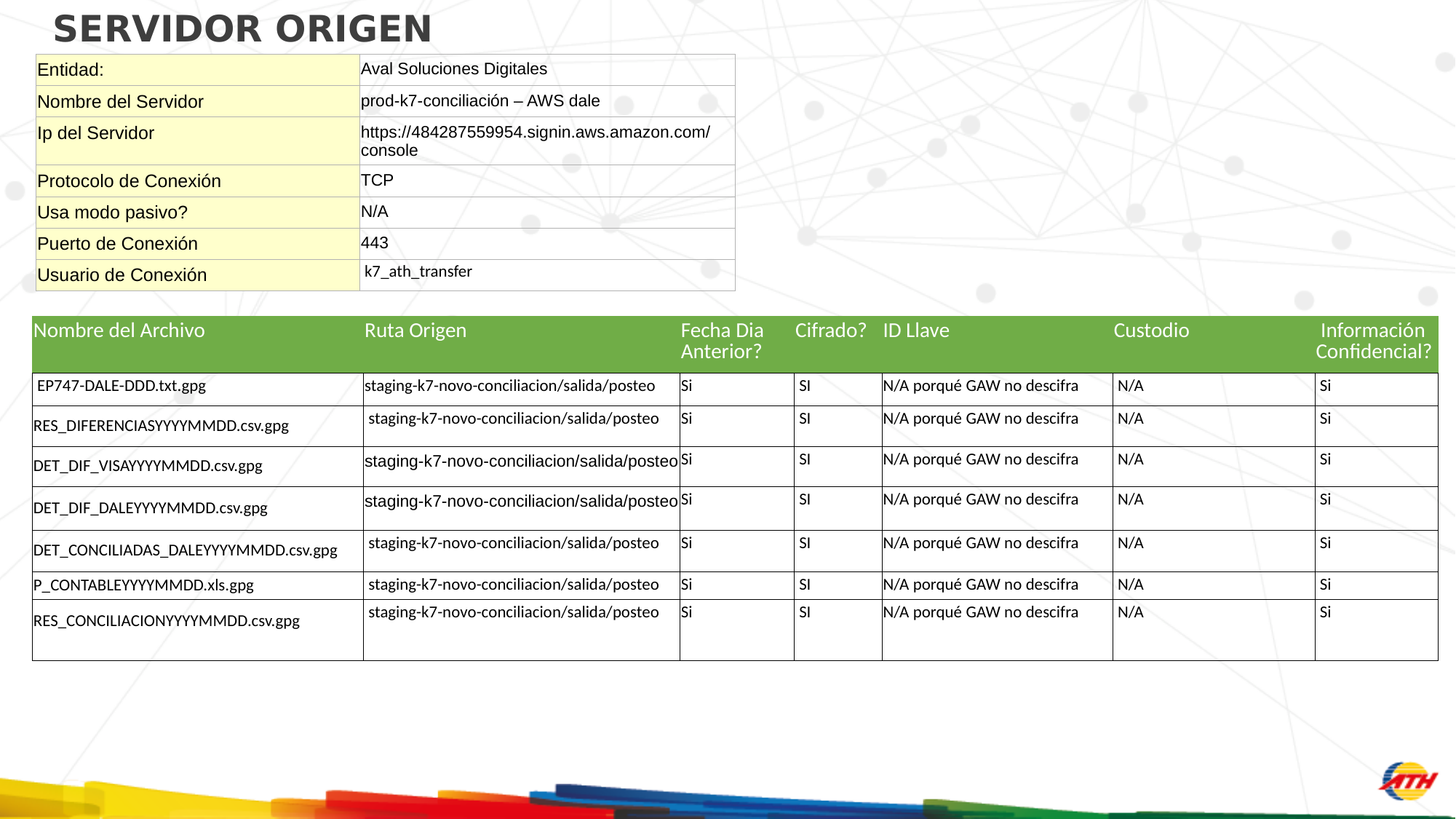

SERVIDOR ORIGEN
| Entidad: | Aval Soluciones Digitales |
| --- | --- |
| Nombre del Servidor | prod-k7-conciliación – AWS dale |
| Ip del Servidor | https://484287559954.signin.aws.amazon.com/console |
| Protocolo de Conexión | TCP |
| Usa modo pasivo? | N/A |
| Puerto de Conexión | 443 |
| Usuario de Conexión | k7\_ath\_transfer |
| Nombre del Archivo | Ruta Origen | Fecha Dia Anterior? | Cifrado? | ID Llave | Custodio | Información Confidencial? |
| --- | --- | --- | --- | --- | --- | --- |
| EP747-DALE-DDD.txt.gpg | staging-k7-novo-conciliacion/salida/posteo | Si | SI | N/A porqué GAW no descifra | N/A | Si |
| RES\_DIFERENCIASYYYYMMDD.csv.gpg | staging-k7-novo-conciliacion/salida/posteo | Si | SI | N/A porqué GAW no descifra | N/A | Si |
| DET\_DIF\_VISAYYYYMMDD.csv.gpg | staging-k7-novo-conciliacion/salida/posteo | Si | SI | N/A porqué GAW no descifra | N/A | Si |
| DET\_DIF\_DALEYYYYMMDD.csv.gpg | staging-k7-novo-conciliacion/salida/posteo | Si | SI | N/A porqué GAW no descifra | N/A | Si |
| DET\_CONCILIADAS\_DALEYYYYMMDD.csv.gpg | staging-k7-novo-conciliacion/salida/posteo | Si | SI | N/A porqué GAW no descifra | N/A | Si |
| P\_CONTABLEYYYYMMDD.xls.gpg | staging-k7-novo-conciliacion/salida/posteo | Si | SI | N/A porqué GAW no descifra | N/A | Si |
| RES\_CONCILIACIONYYYYMMDD.csv.gpg | staging-k7-novo-conciliacion/salida/posteo | Si | SI | N/A porqué GAW no descifra | N/A | Si |